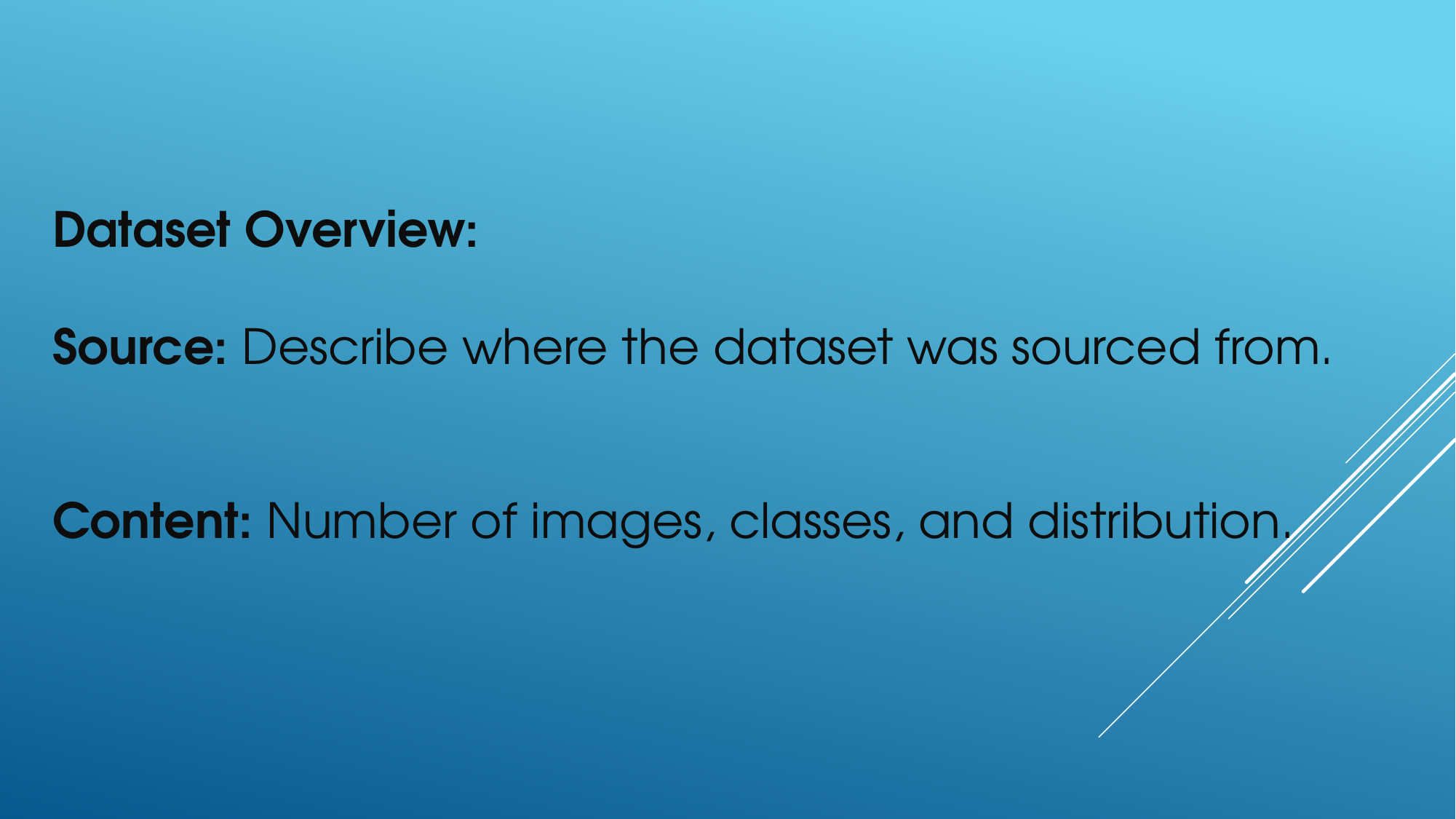

Dataset Overview:

Source: Describe where the dataset was sourced from.

Content: Number of images, classes, and distribution.